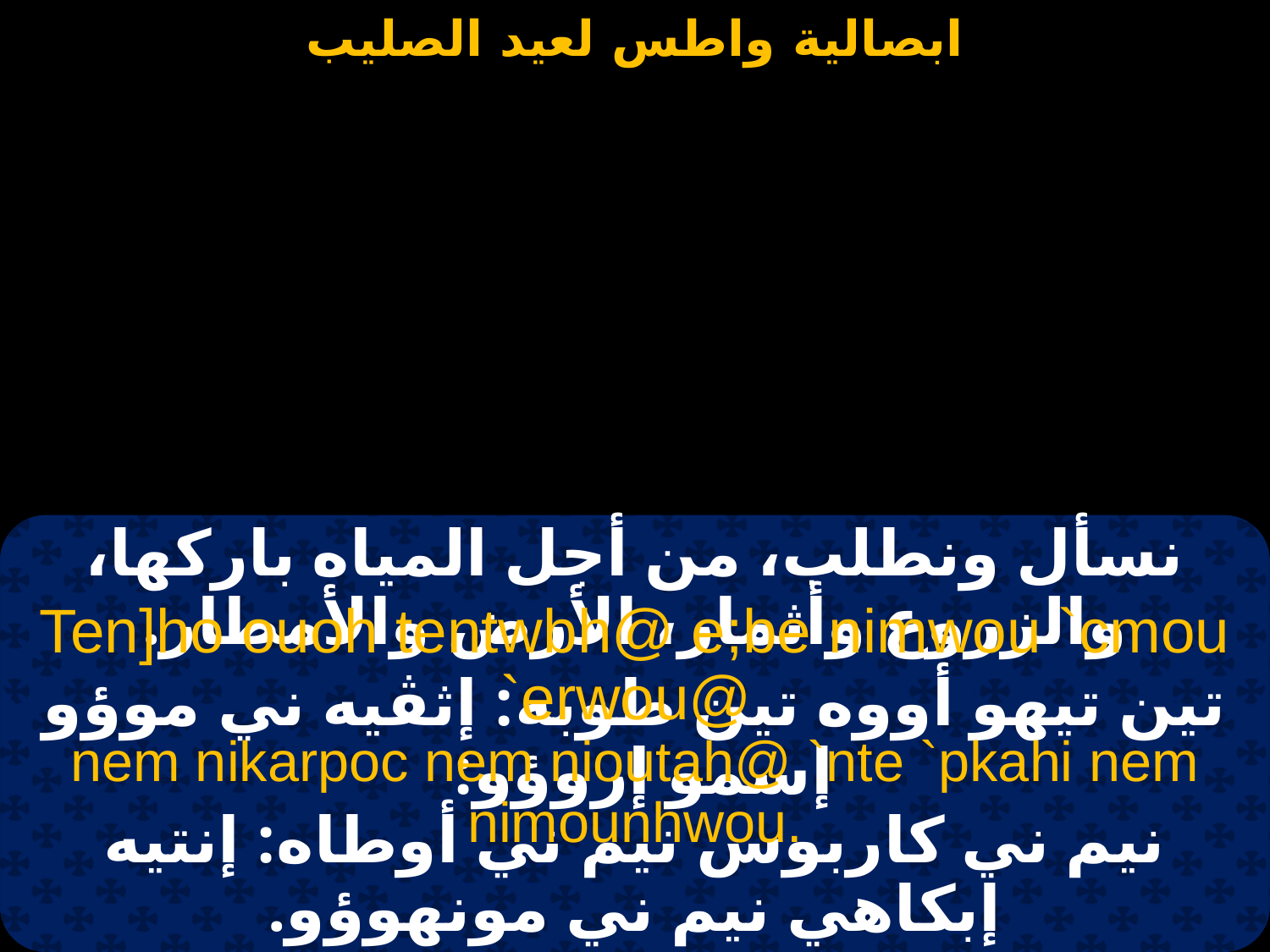

#
نسأل ونطلب، من أجل المياه باركها، والزروع وأثمار، الأرض والأمطار.
Ten]ho ouoh tentwbh@ e;be nimwou `cmou `erwou@
nem nikarpoc nem nioutah@ `nte `pkahi nem nimounhwou.
تين تيهو أووه تين طوبه: إثڤيه ني موؤو إسمو إروؤو:
نيم ني كاربوس نيم ني أوطاه: إنتيه إبكاهي نيم ني مونهوؤو.